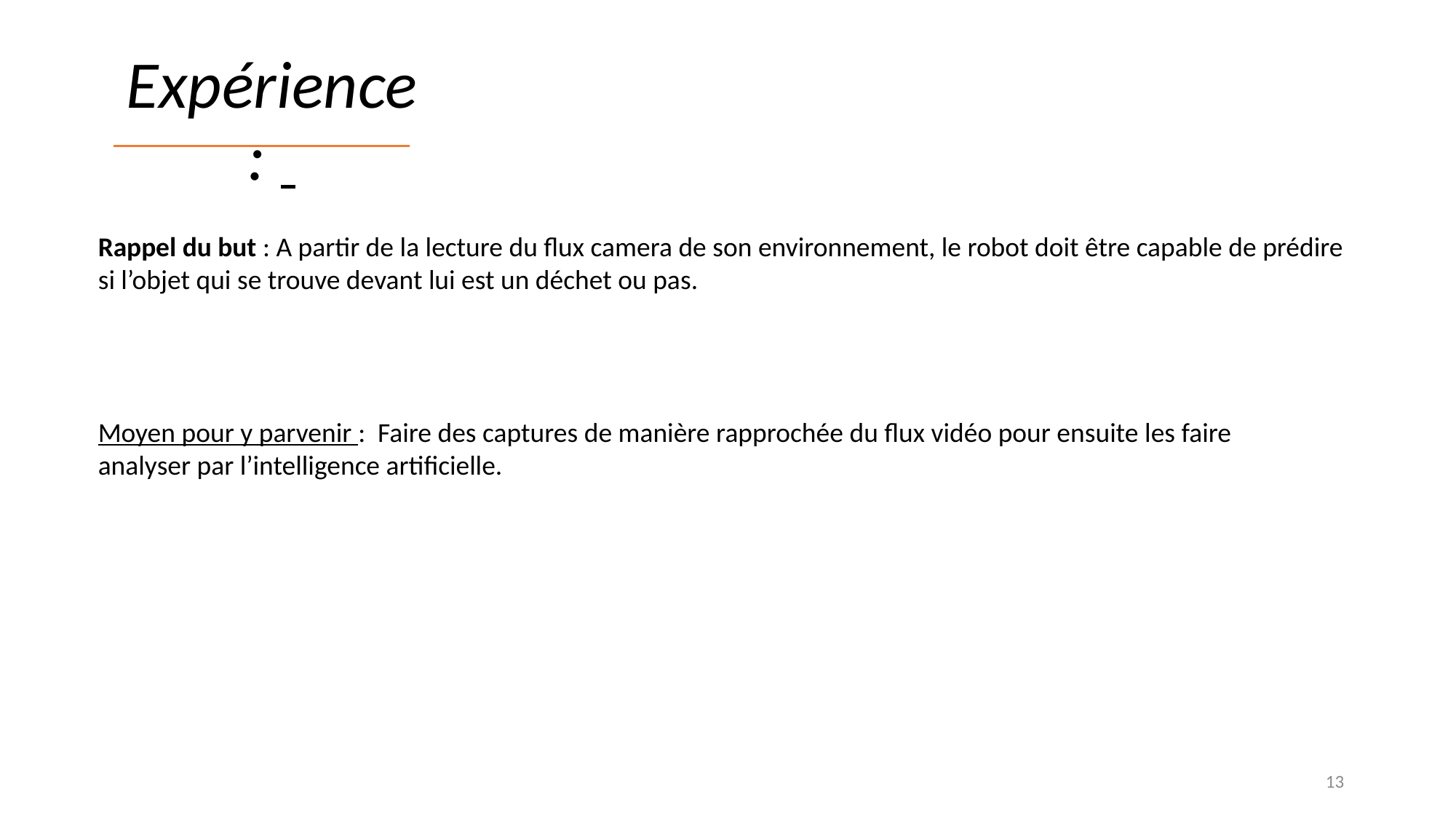

# Expérience :
Rappel du but : A partir de la lecture du flux camera de son environnement, le robot doit être capable de prédire si l’objet qui se trouve devant lui est un déchet ou pas.
Moyen pour y parvenir :  Faire des captures de manière rapprochée du flux vidéo pour ensuite les faire analyser par l’intelligence artificielle.
13